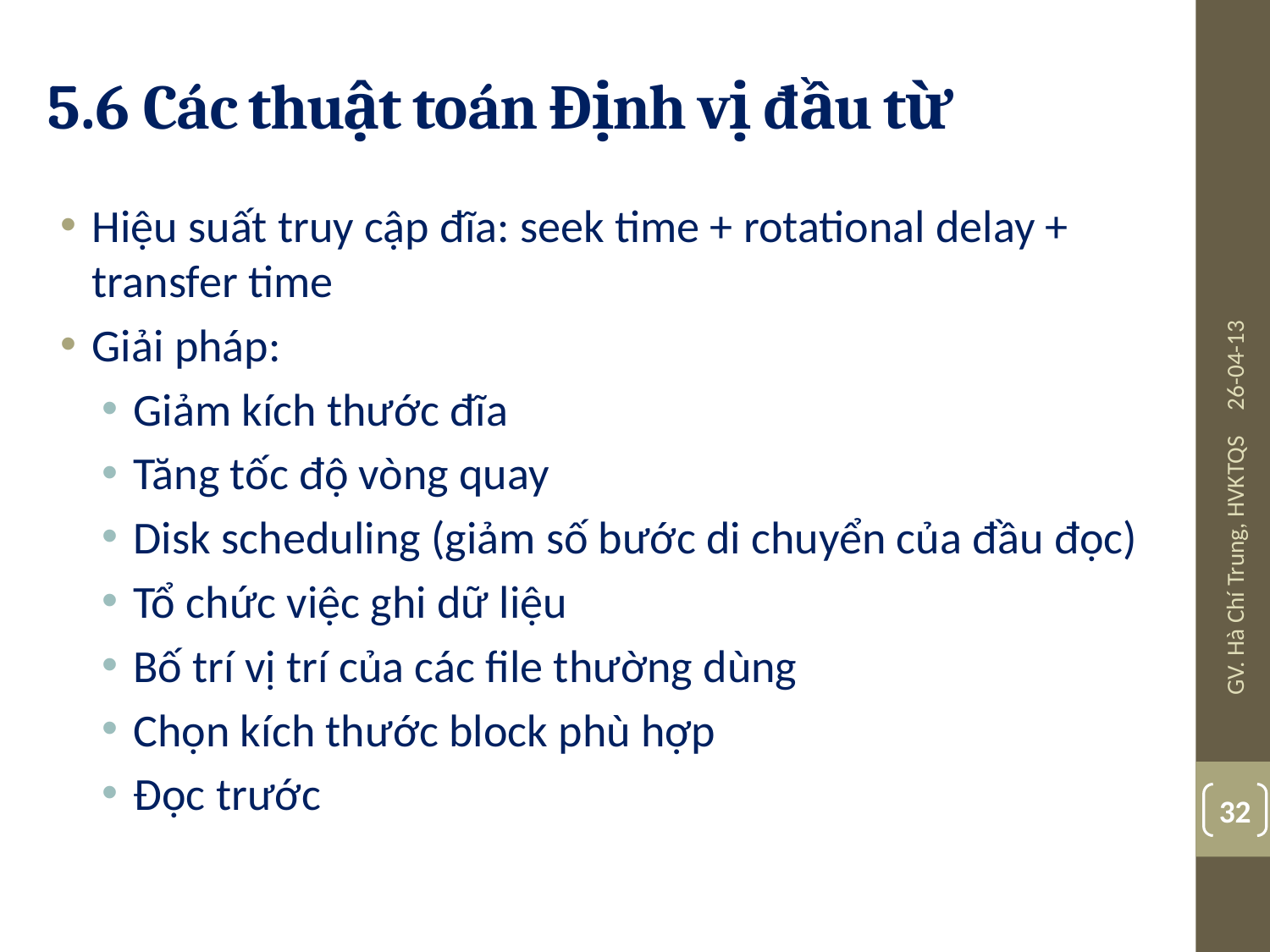

# 5.6 Các thuật toán Định vị đầu từ
Hiệu suất truy cập đĩa: seek time + rotational delay + transfer time
Giải pháp:
Giảm kích thước đĩa
Tăng tốc độ vòng quay
Disk scheduling (giảm số bước di chuyển của đầu đọc)
Tổ chức việc ghi dữ liệu
Bố trí vị trí của các file thường dùng
Chọn kích thước block phù hợp
Đọc trước

26-04-13
GV. Hà Chí Trung, HVKTQS
32